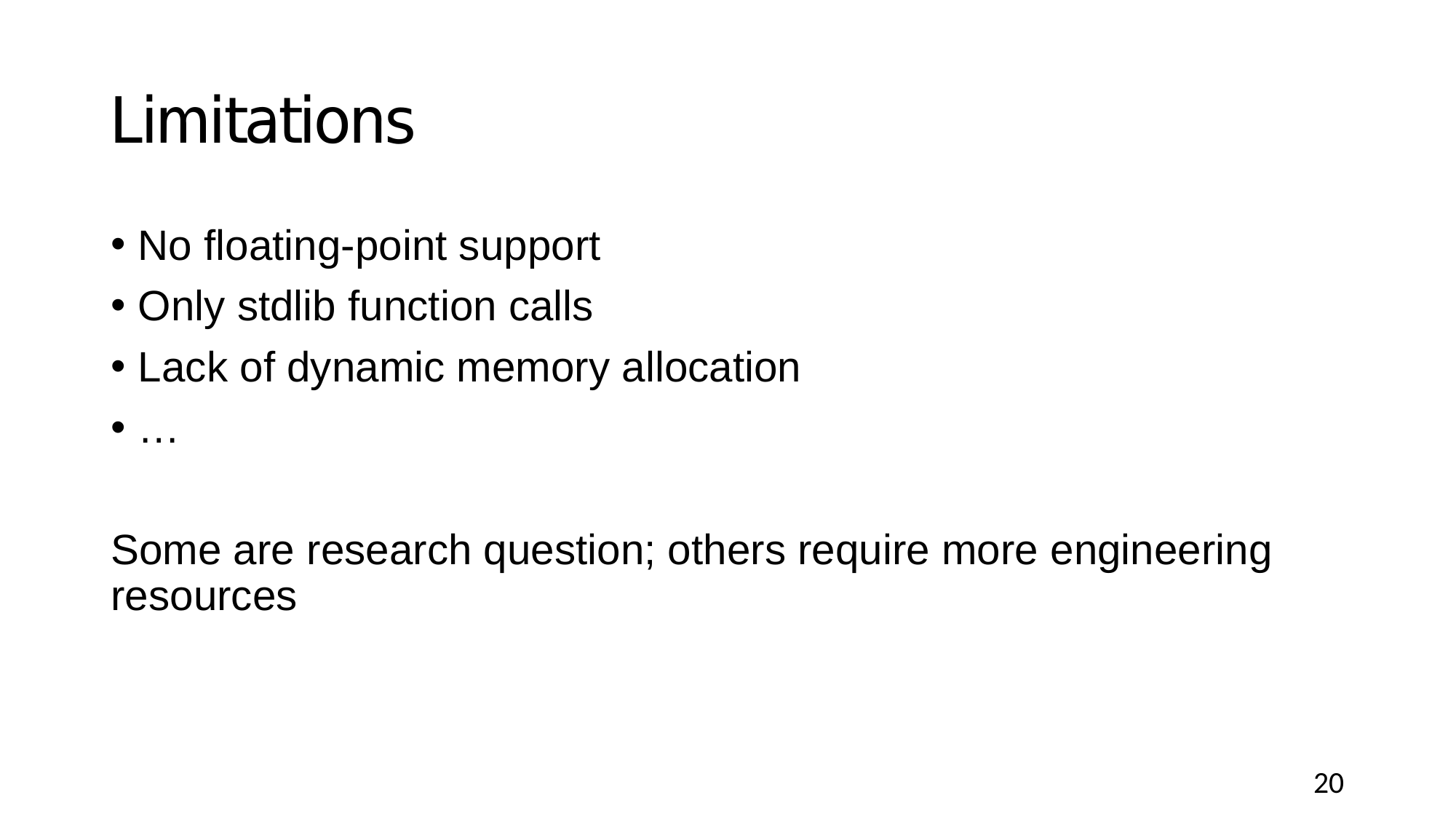

# Limitations
No floating-point support
Only stdlib function calls
Lack of dynamic memory allocation
…

Some are research question; others require more engineering resources
20